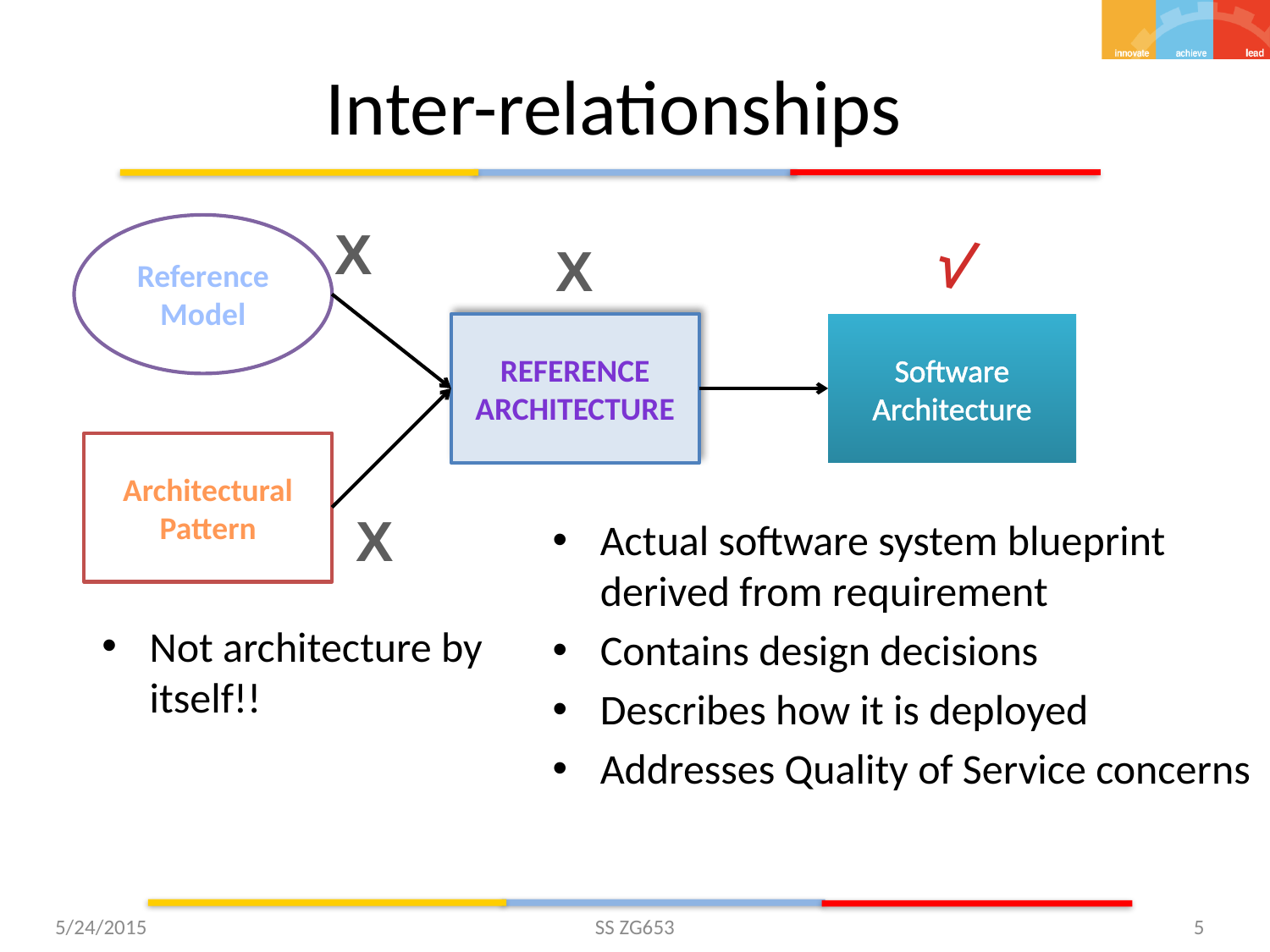

# Inter-relationships
X
Reference Model
√
X
Reference Architecture
Software Architecture
Architectural Pattern
X
Actual software system blueprint derived from requirement
Contains design decisions
Describes how it is deployed
Addresses Quality of Service concerns

Not architecture by itself!!

5/24/2015
SS ZG653
5